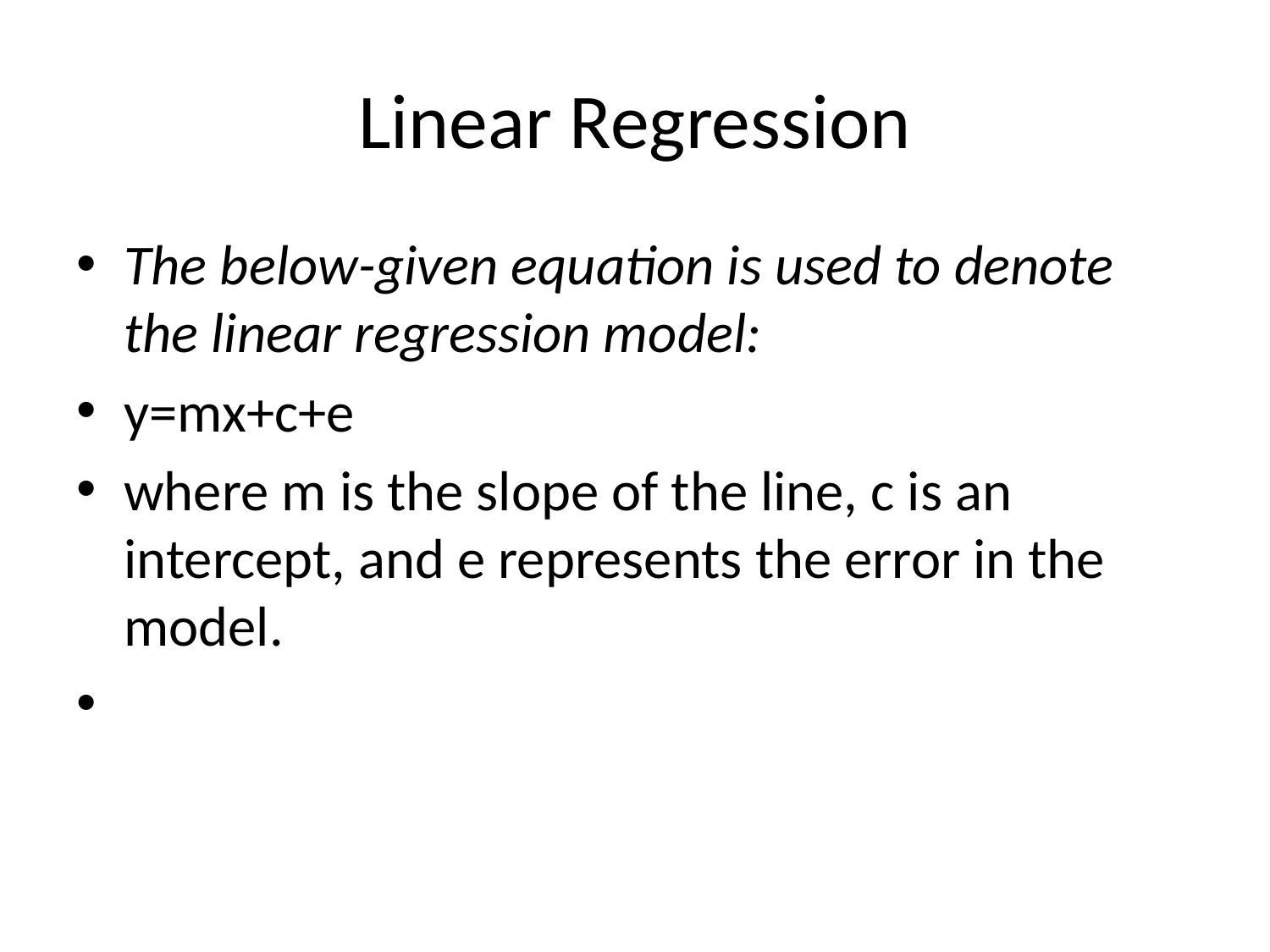

# Linear Regression
The below-given equation is used to denote the linear regression model:
y=mx+c+e
where m is the slope of the line, c is an intercept, and e represents the error in the model.